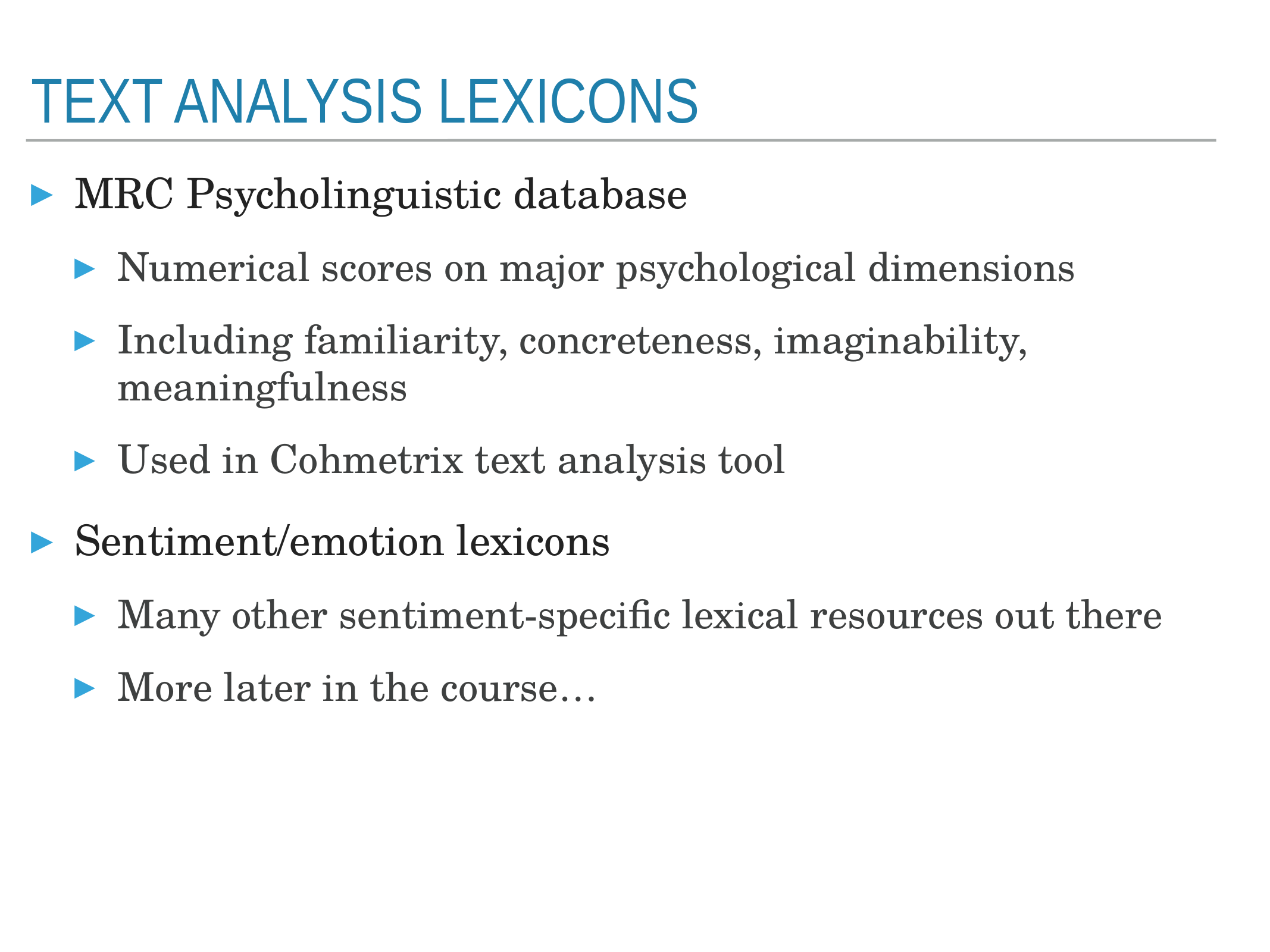

# Text Analysis Lexicons
MRC Psycholinguistic database
Numerical scores on major psychological dimensions
Including familiarity, concreteness, imaginability, meaningfulness
Used in Cohmetrix text analysis tool
Sentiment/emotion lexicons
Many other sentiment-specific lexical resources out there
More later in the course…